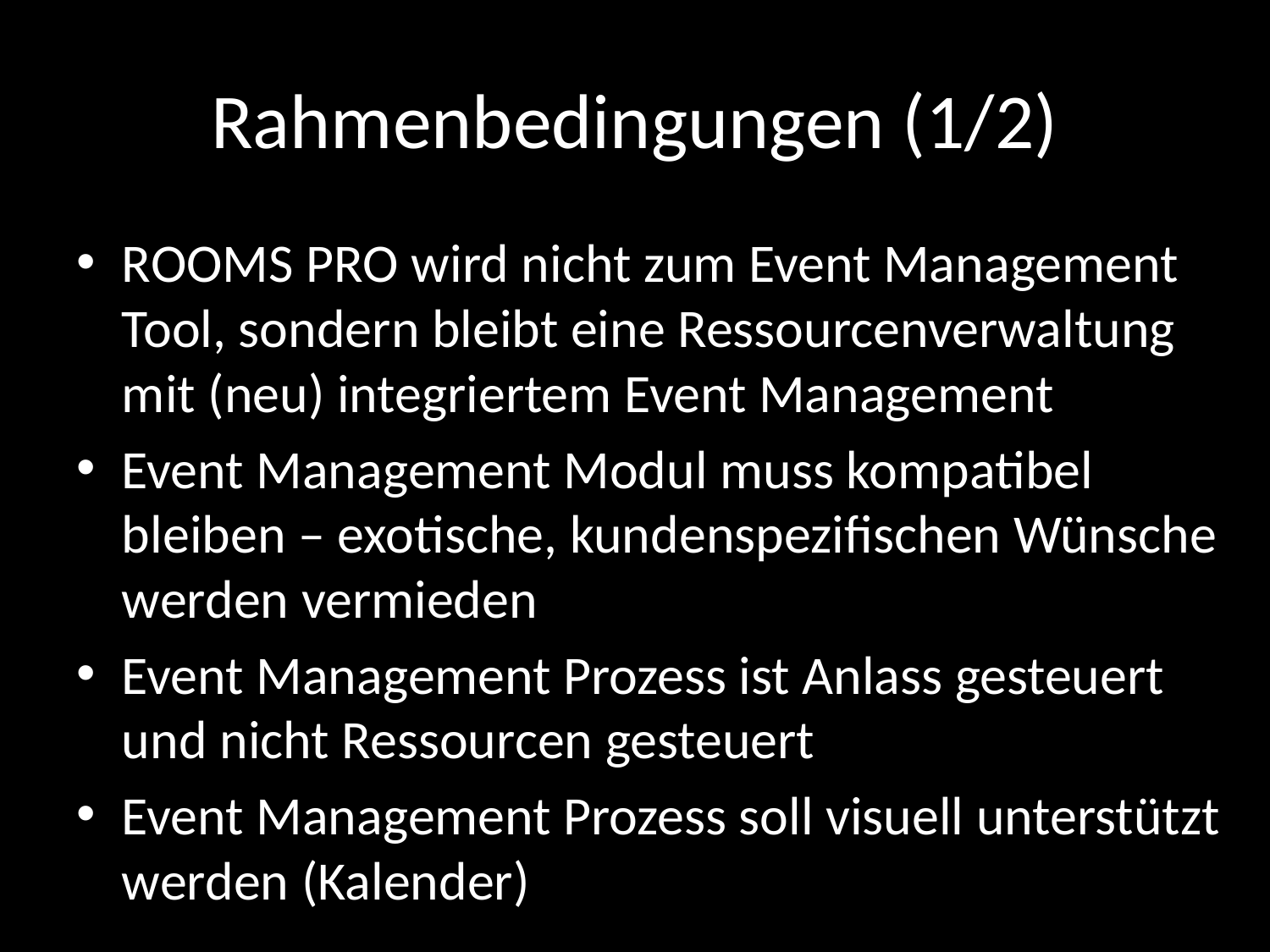

# Rahmenbedingungen (1/2)
ROOMS PRO wird nicht zum Event Management Tool, sondern bleibt eine Ressourcenverwaltung mit (neu) integriertem Event Management
Event Management Modul muss kompatibel bleiben – exotische, kundenspezifischen Wünsche werden vermieden
Event Management Prozess ist Anlass gesteuert und nicht Ressourcen gesteuert
Event Management Prozess soll visuell unterstützt werden (Kalender)